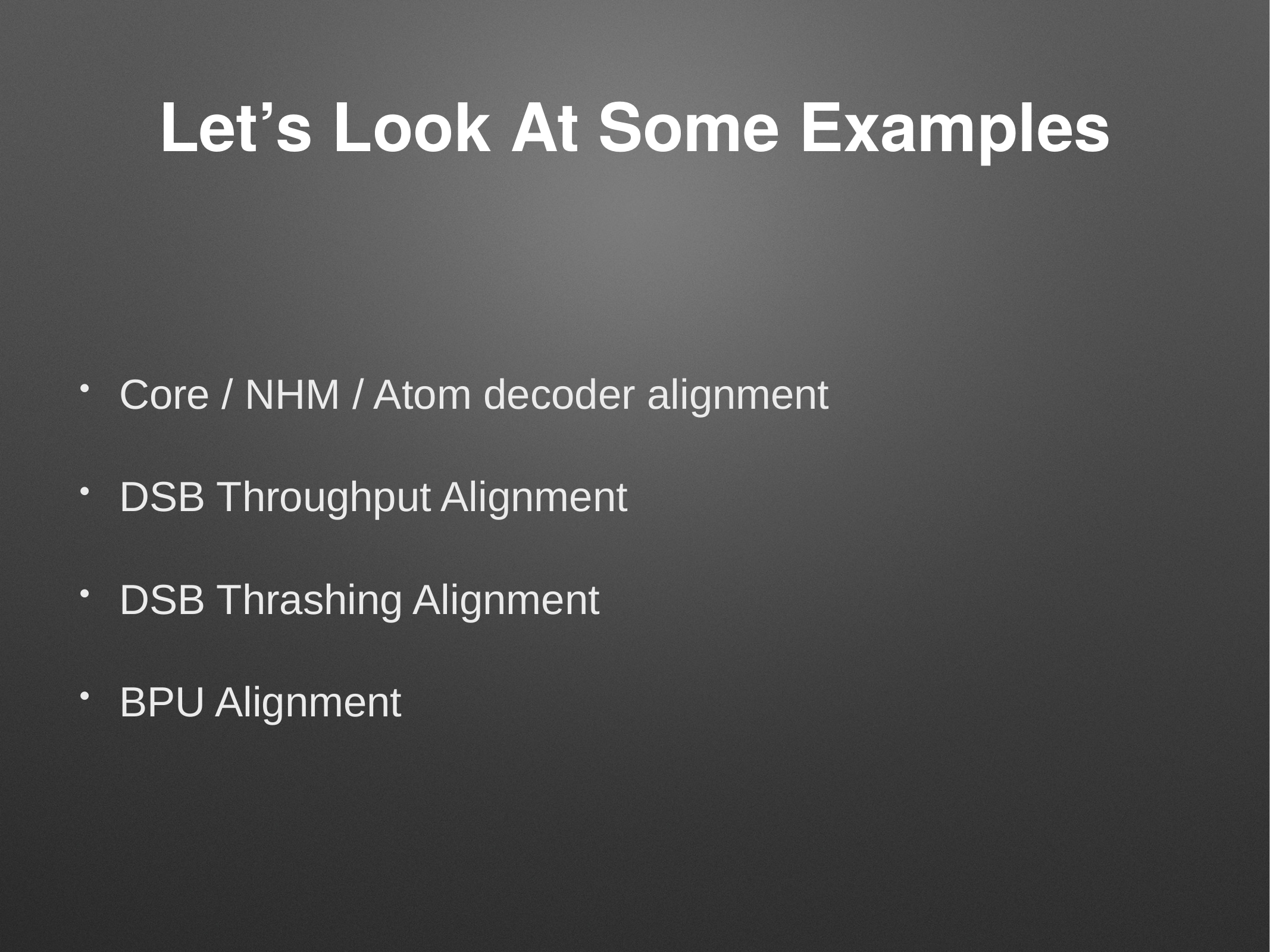

# Let’s Look At Some Examples
Core / NHM / Atom decoder alignment
DSB Throughput Alignment
DSB Thrashing Alignment
BPU Alignment